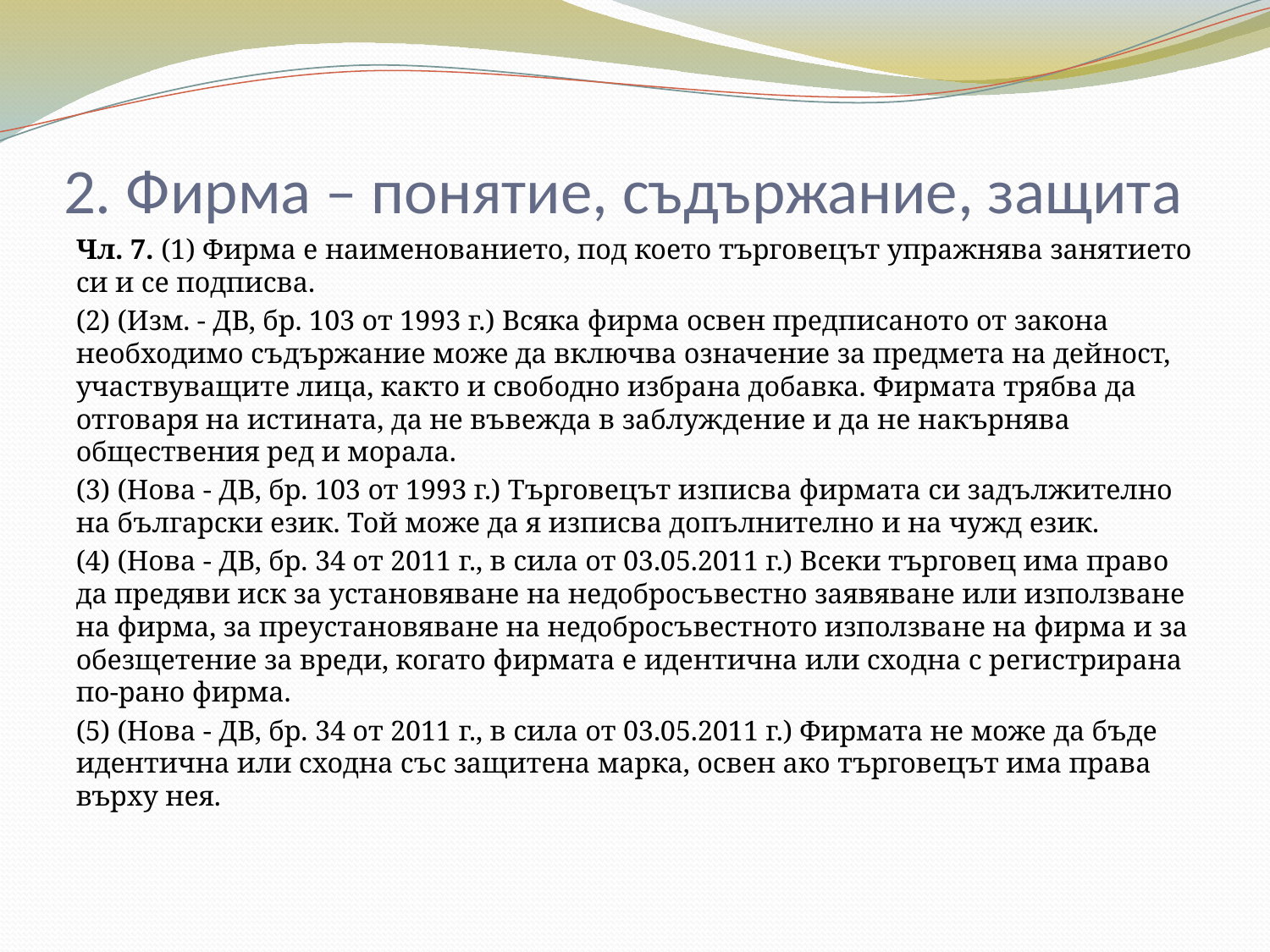

# 2. Фирма – понятие, съдържание, защита
Чл. 7. (1) Фирма е наименованието, под което търговецът упражнява занятието си и се подписва.
(2) (Изм. - ДВ, бр. 103 от 1993 г.) Всяка фирма освен предписаното от закона необходимо съдържание може да включва означение за предмета на дейност, участвуващите лица, както и свободно избрана добавка. Фирмата трябва да отговаря на истината, да не въвежда в заблуждение и да не накърнява обществения ред и морала.
(3) (Нова - ДВ, бр. 103 от 1993 г.) Търговецът изписва фирмата си задължително на български език. Той може да я изписва допълнително и на чужд език.
(4) (Нова - ДВ, бр. 34 от 2011 г., в сила от 03.05.2011 г.) Всеки търговец има право да предяви иск за установяване на недобросъвестно заявяване или използване на фирма, за преустановяване на недобросъвестното използване на фирма и за обезщетение за вреди, когато фирмата е идентична или сходна с регистрирана по-рано фирма.
(5) (Нова - ДВ, бр. 34 от 2011 г., в сила от 03.05.2011 г.) Фирмата не може да бъде идентична или сходна със защитена марка, освен ако търговецът има права върху нея.